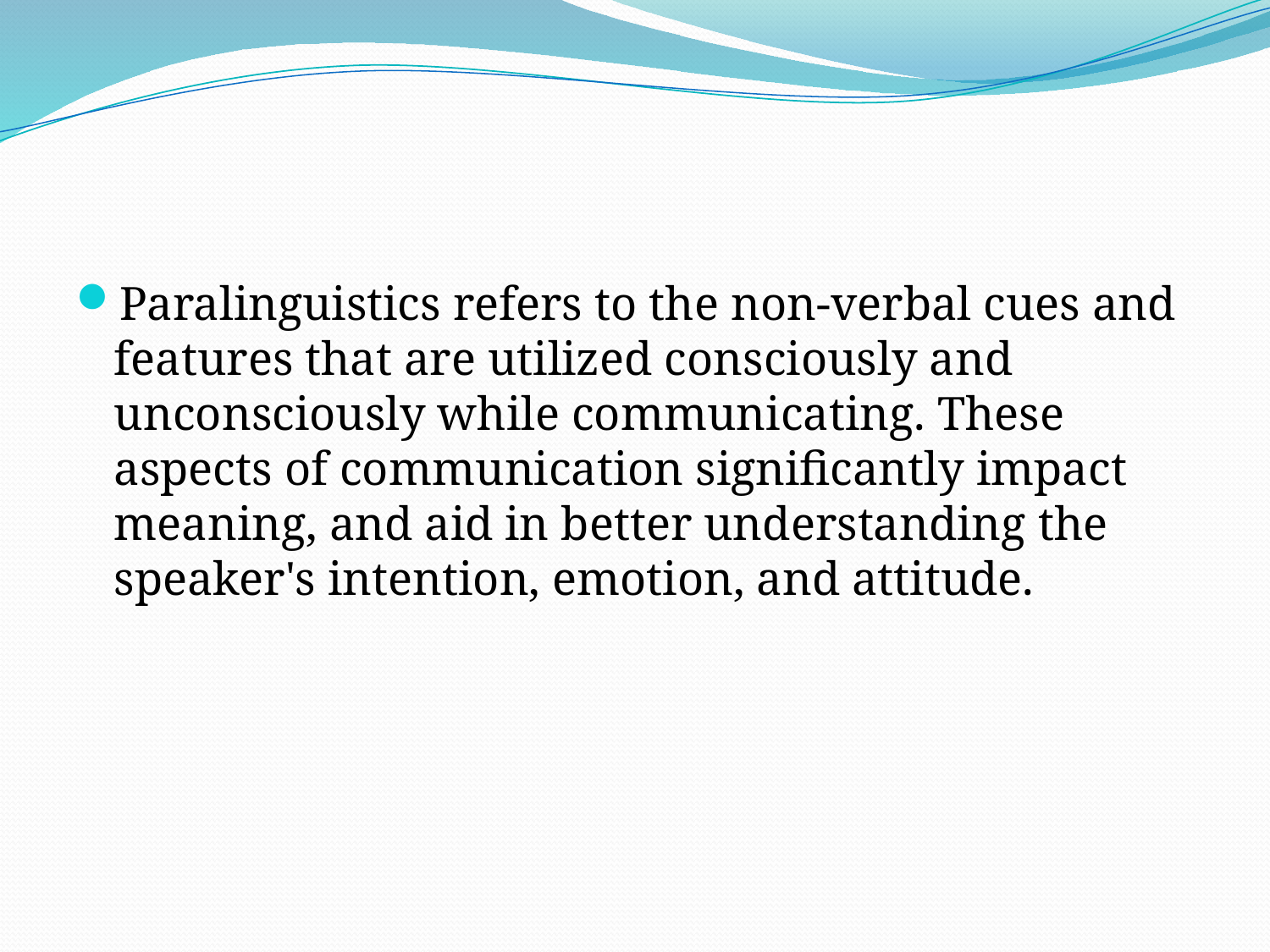

#
Paralinguistics refers to the non-verbal cues and features that are utilized consciously and unconsciously while communicating. These aspects of communication significantly impact meaning, and aid in better understanding the speaker's intention, emotion, and attitude.